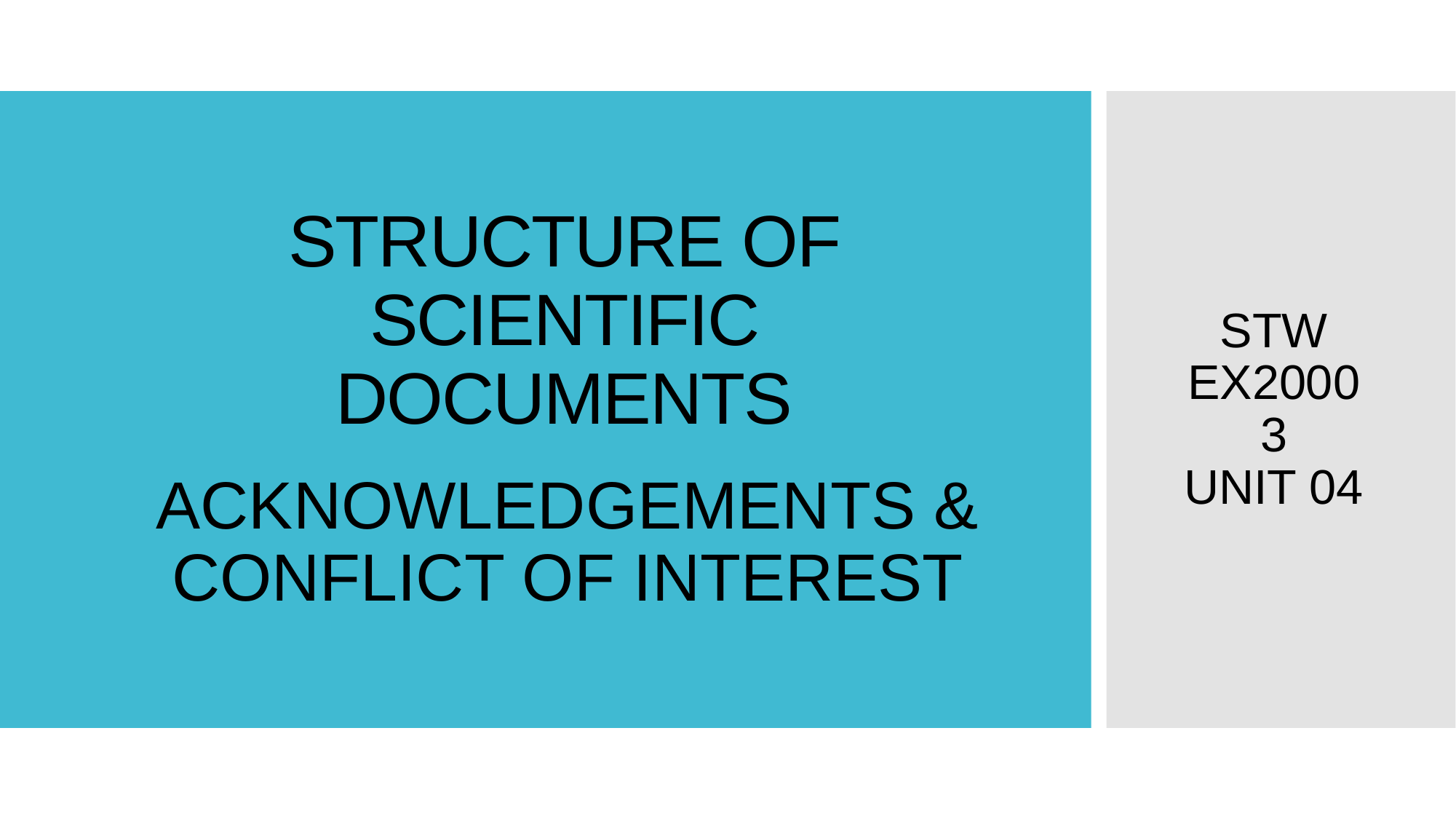

# STRUCTURE OF SCIENTIFIC DOCUMENTS
STW EX20003
UNIT 04
ACKNOWLEDGEMENTS & CONFLICT OF INTEREST